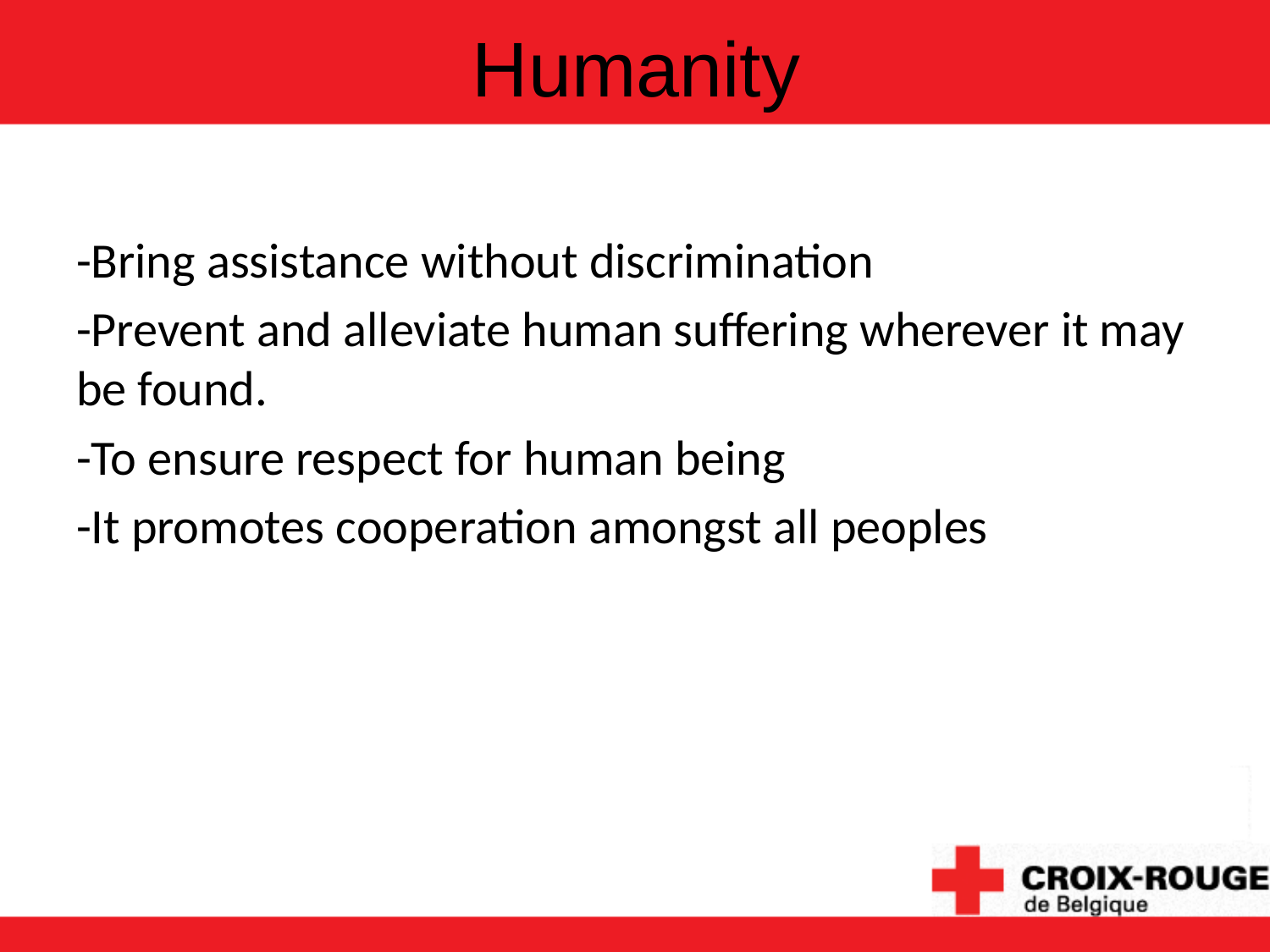

# Humanity
-Bring assistance without discrimination
-Prevent and alleviate human suffering wherever it may be found.
-To ensure respect for human being
-It promotes cooperation amongst all peoples